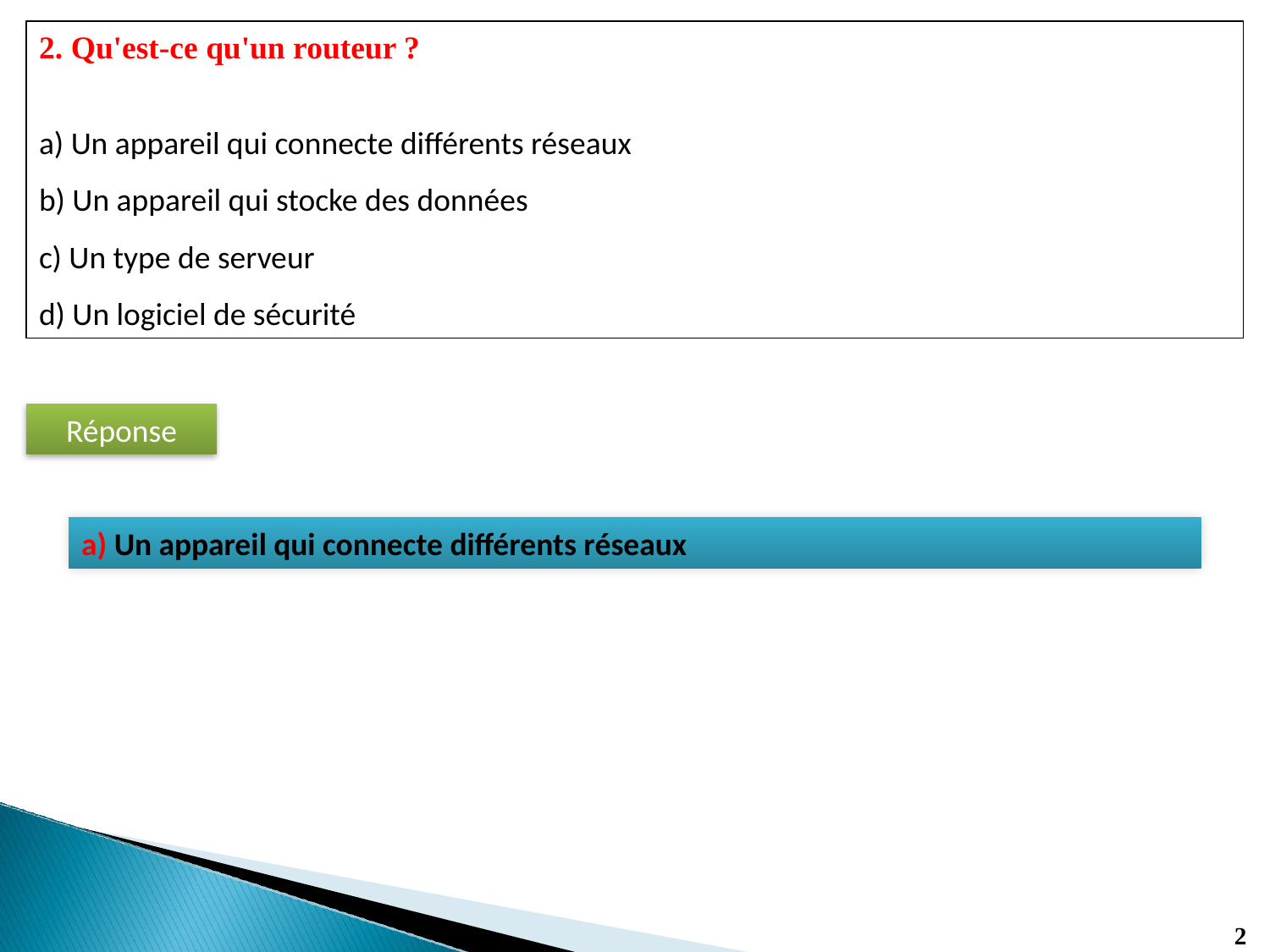

2. Qu'est-ce qu'un routeur ?

a) Un appareil qui connecte différents réseaux
b) Un appareil qui stocke des données
c) Un type de serveur
d) Un logiciel de sécurité
Réponse
a) Un appareil qui connecte différents réseaux
2